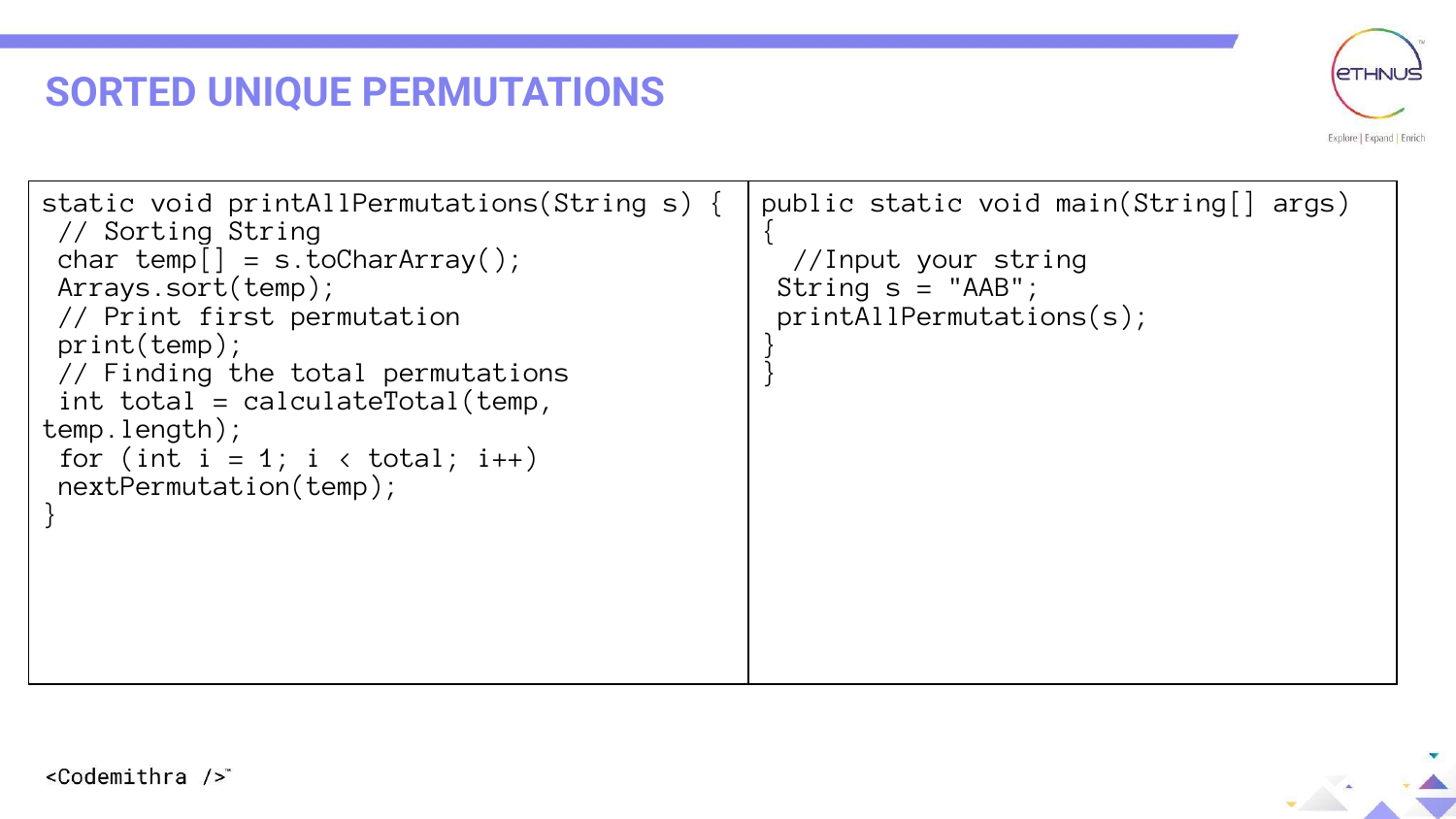

SORTED UNIQUE PERMUTATIONS
| static void printAllPermutations(String s) { // Sorting String char temp[] = s.toCharArray(); Arrays.sort(temp); // Print first permutation print(temp); // Finding the total permutations int total = calculateTotal(temp, temp.length); for (int i = 1; i < total; i++) nextPermutation(temp); } | public static void main(String[] args) { //Input your string String s = "AAB"; printAllPermutations(s); } } |
| --- | --- |